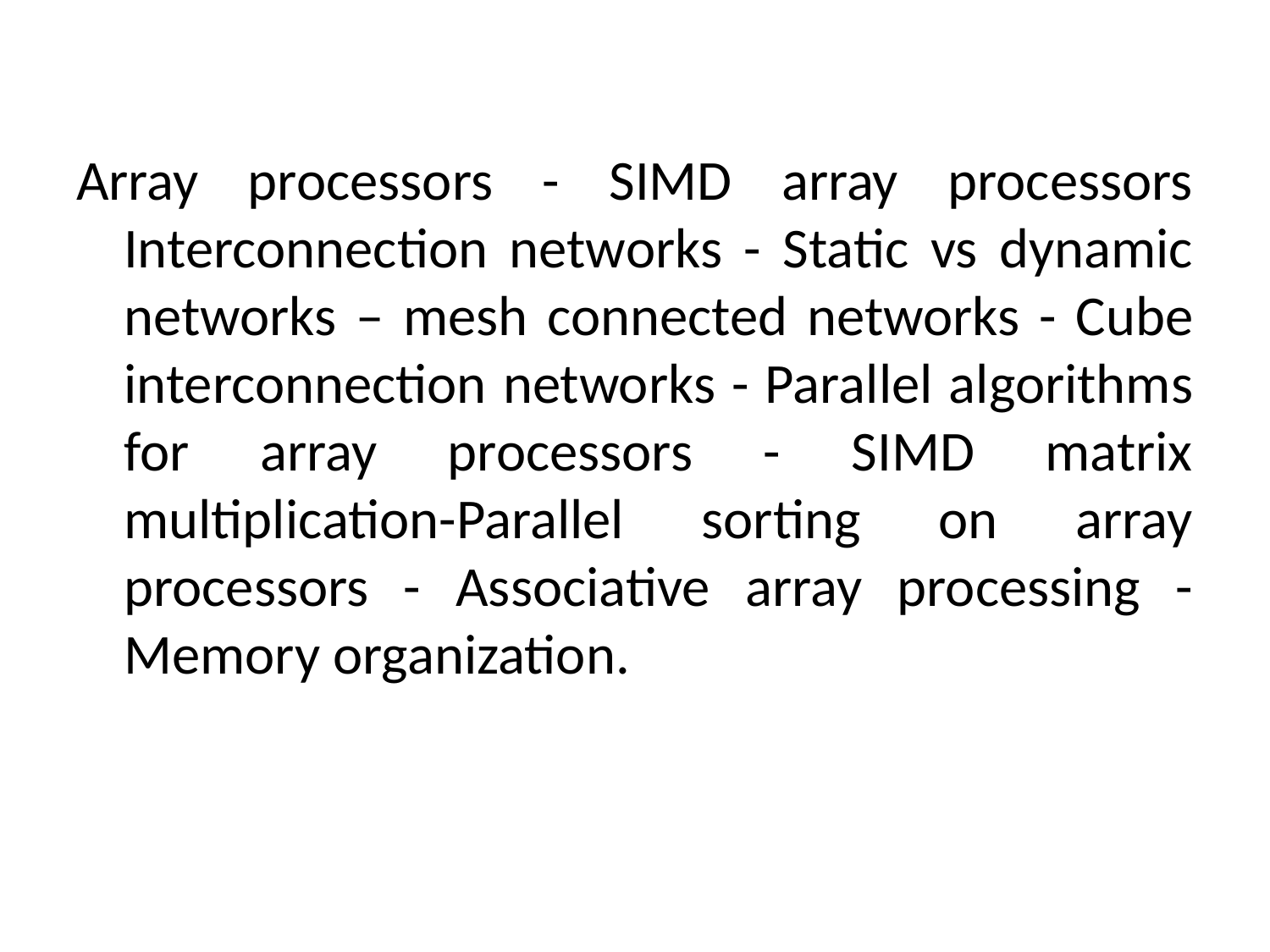

Array processors - SIMD array processors Interconnection networks - Static vs dynamic networks – mesh connected networks - Cube interconnection networks - Parallel algorithms for array processors - SIMD matrix multiplication-Parallel sorting on array processors - Associative array processing - Memory organization.